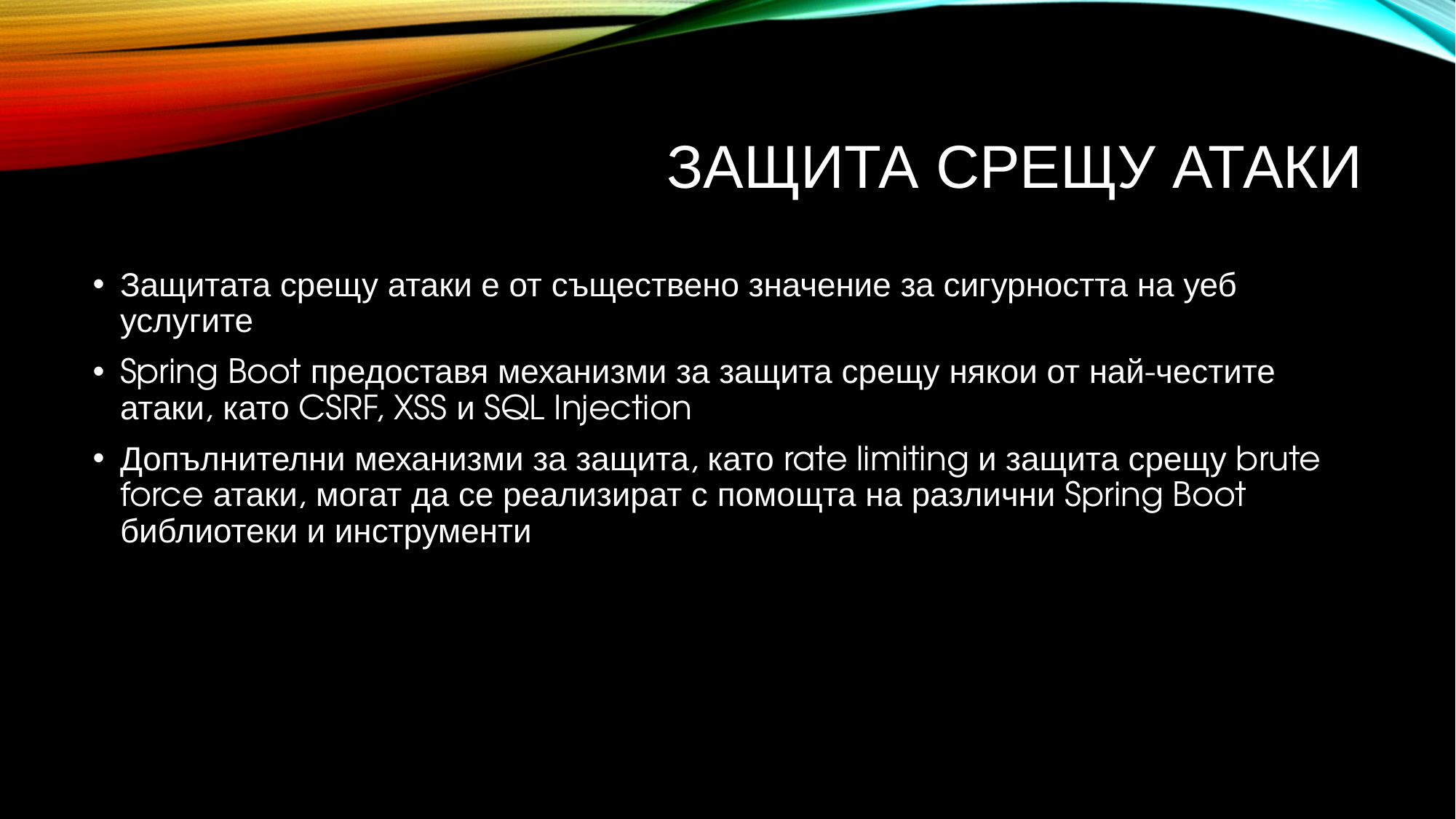

# Защита срещу атаки
Защитата срещу атаки е от съществено значение за сигурността на уеб услугите
Spring Boot предоставя механизми за защита срещу някои от най-честите атаки, като CSRF, XSS и SQL Injection
Допълнителни механизми за защита, като rate limiting и защита срещу brute force атаки, могат да се реализират с помощта на различни Spring Boot библиотеки и инструменти